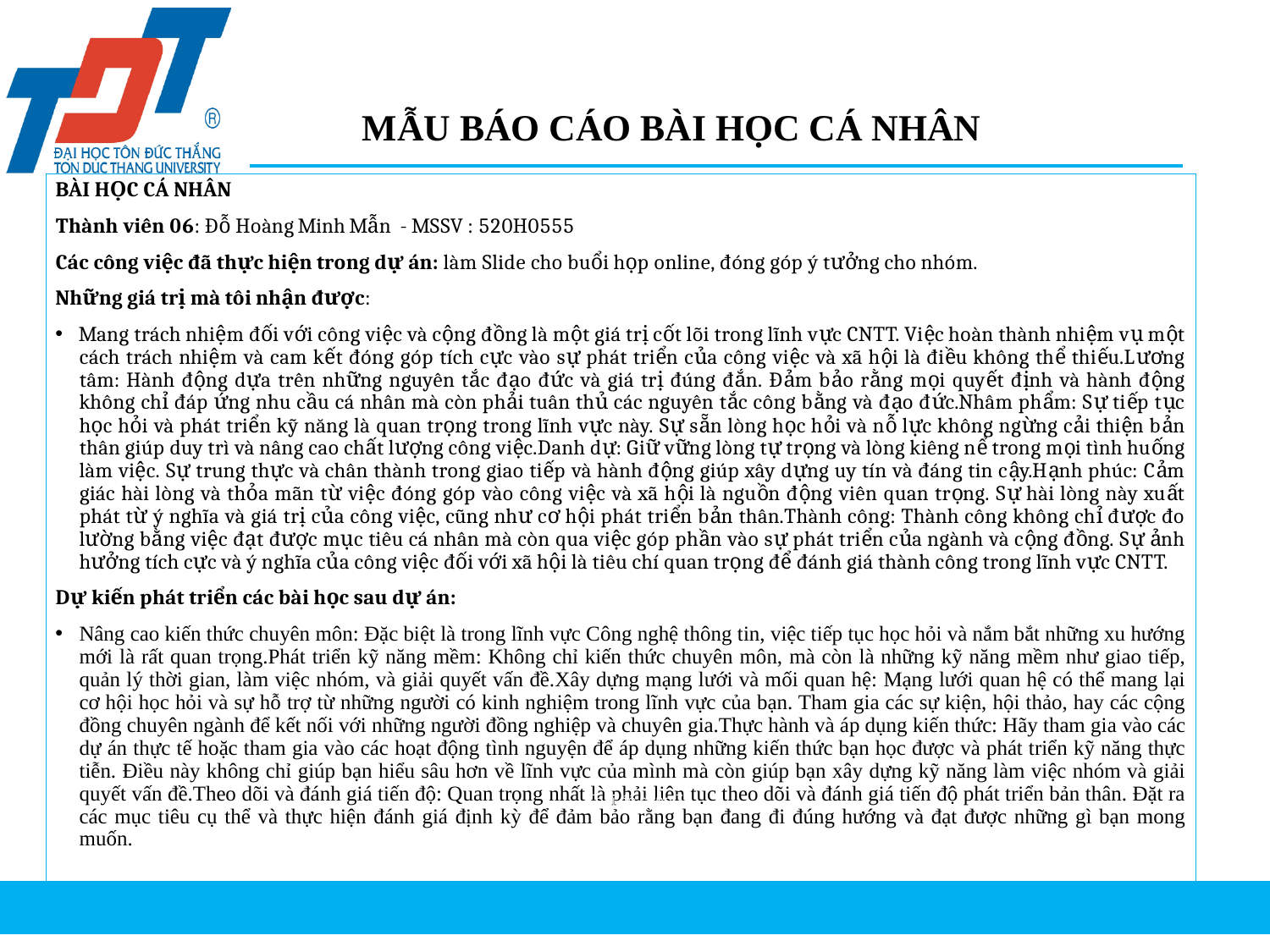

MẪU BÁO CÁO BÀI HỌC CÁ NHÂN
BÀI HỌC CÁ NHÂN
Thành viên 06: Đỗ Hoàng Minh Mẫn  - MSSV : 520H0555
Các công việc đã thực hiện trong dự án: làm Slide cho buổi họp online, đóng góp ý tưởng cho nhóm.
Những giá trị mà tôi nhận được:
Mang trách nhiệm đối với công việc và cộng đồng là một giá trị cốt lõi trong lĩnh vực CNTT. Việc hoàn thành nhiệm vụ một cách trách nhiệm và cam kết đóng góp tích cực vào sự phát triển của công việc và xã hội là điều không thể thiếu.Lương tâm: Hành động dựa trên những nguyên tắc đạo đức và giá trị đúng đắn. Đảm bảo rằng mọi quyết định và hành động không chỉ đáp ứng nhu cầu cá nhân mà còn phải tuân thủ các nguyên tắc công bằng và đạo đức.Nhâm phẩm: Sự tiếp tục học hỏi và phát triển kỹ năng là quan trọng trong lĩnh vực này. Sự sẵn lòng học hỏi và nỗ lực không ngừng cải thiện bản thân giúp duy trì và nâng cao chất lượng công việc.Danh dự: Giữ vững lòng tự trọng và lòng kiêng nể trong mọi tình huống làm việc. Sự trung thực và chân thành trong giao tiếp và hành động giúp xây dựng uy tín và đáng tin cậy.Hạnh phúc: Cảm giác hài lòng và thỏa mãn từ việc đóng góp vào công việc và xã hội là nguồn động viên quan trọng. Sự hài lòng này xuất phát từ ý nghĩa và giá trị của công việc, cũng như cơ hội phát triển bản thân.Thành công: Thành công không chỉ được đo lường bằng việc đạt được mục tiêu cá nhân mà còn qua việc góp phần vào sự phát triển của ngành và cộng đồng. Sự ảnh hưởng tích cực và ý nghĩa của công việc đối với xã hội là tiêu chí quan trọng để đánh giá thành công trong lĩnh vực CNTT.
Dự kiến phát triển các bài học sau dự án:
Nâng cao kiến thức chuyên môn: Đặc biệt là trong lĩnh vực Công nghệ thông tin, việc tiếp tục học hỏi và nắm bắt những xu hướng mới là rất quan trọng.Phát triển kỹ năng mềm: Không chỉ kiến thức chuyên môn, mà còn là những kỹ năng mềm như giao tiếp, quản lý thời gian, làm việc nhóm, và giải quyết vấn đề.Xây dựng mạng lưới và mối quan hệ: Mạng lưới quan hệ có thể mang lại cơ hội học hỏi và sự hỗ trợ từ những người có kinh nghiệm trong lĩnh vực của bạn. Tham gia các sự kiện, hội thảo, hay các cộng đồng chuyên ngành để kết nối với những người đồng nghiệp và chuyên gia.Thực hành và áp dụng kiến thức: Hãy tham gia vào các dự án thực tế hoặc tham gia vào các hoạt động tình nguyện để áp dụng những kiến thức bạn học được và phát triển kỹ năng thực tiễn. Điều này không chỉ giúp bạn hiểu sâu hơn về lĩnh vực của mình mà còn giúp bạn xây dựng kỹ năng làm việc nhóm và giải quyết vấn đề.Theo dõi và đánh giá tiến độ: Quan trọng nhất là phải liên tục theo dõi và đánh giá tiến độ phát triển bản thân. Đặt ra các mục tiêu cụ thể và thực hiện đánh giá định kỳ để đảm bảo rằng bạn đang đi đúng hướng và đạt được những gì bạn mong muốn.
Thái độ sống 3